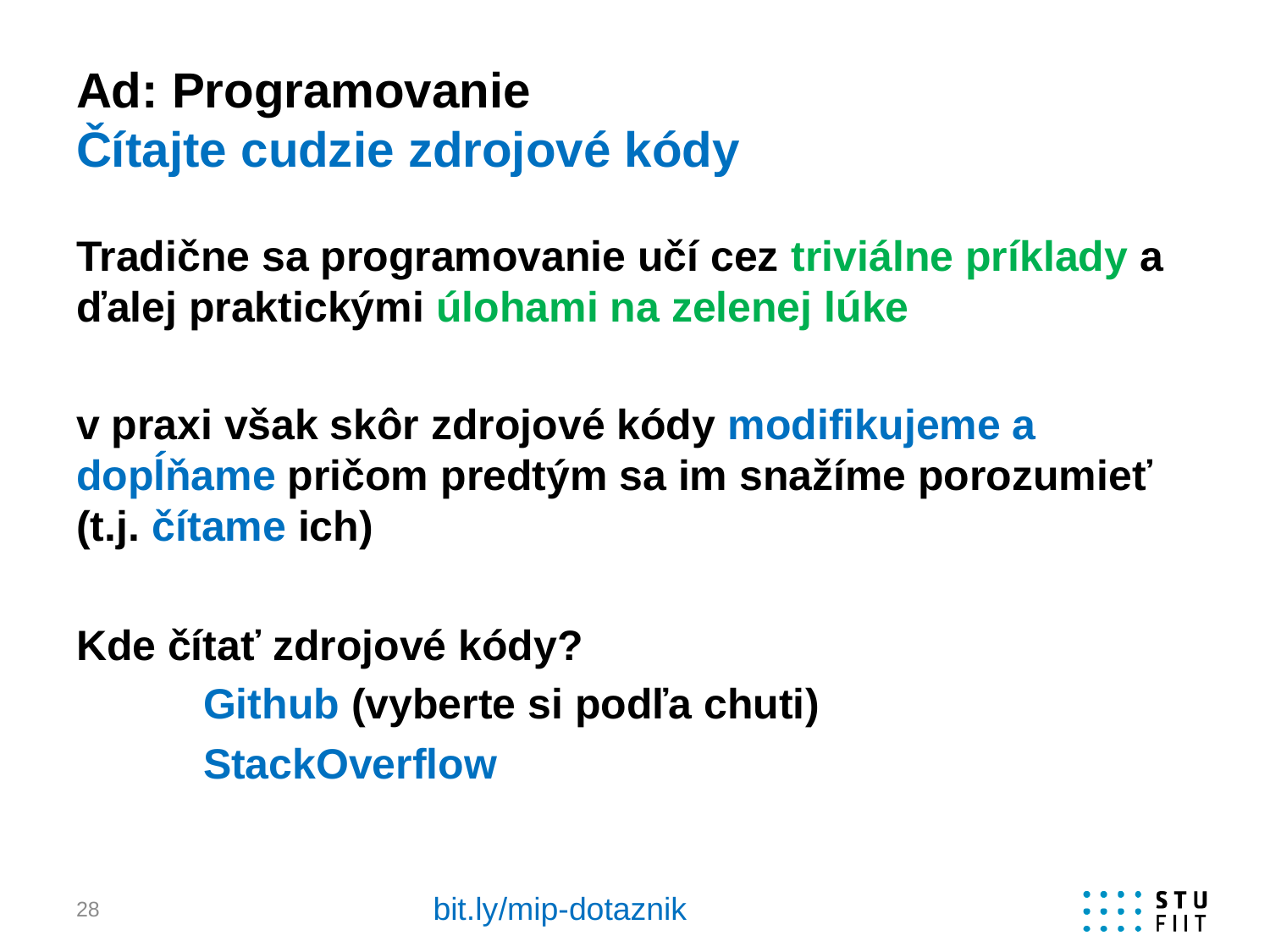

# Ad: Programovanie Čítajte cudzie zdrojové kódy
Tradične sa programovanie učí cez triviálne príklady a ďalej praktickými úlohami na zelenej lúke

v praxi však skôr zdrojové kódy modifikujeme a dopĺňame pričom predtým sa im snažíme porozumieť (t.j. čítame ich)

Kde čítať zdrojové kódy?
	Github (vyberte si podľa chuti)
	StackOverflow
bit.ly/mip-dotaznik
28